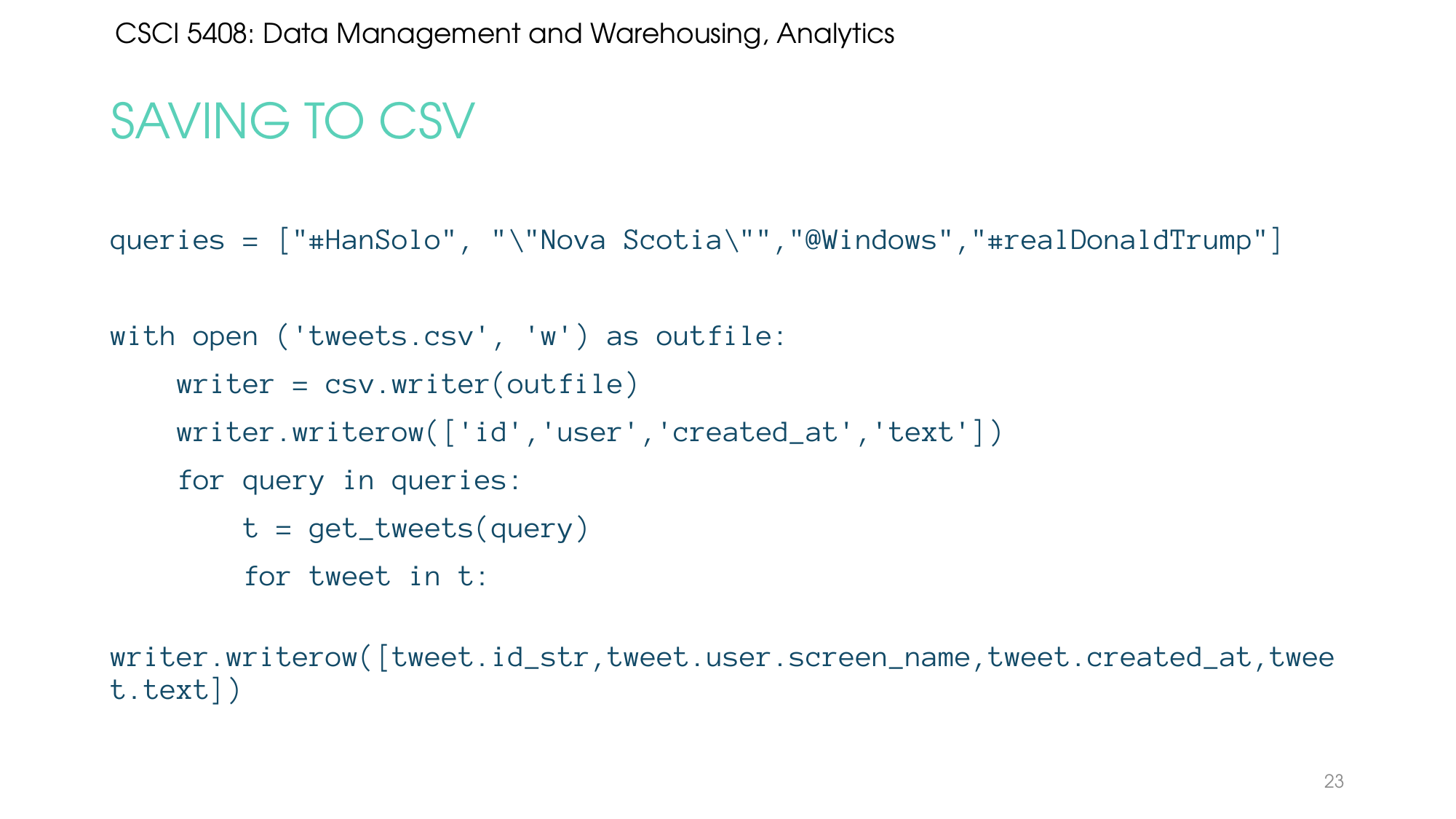

# Saving to CSV
queries = ["#HanSolo", "\"Nova Scotia\"","@Windows","#realDonaldTrump"]

with open ('tweets.csv', 'w') as outfile:
    writer = csv.writer(outfile)
    writer.writerow(['id','user','created_at','text'])
    for query in queries:
        t = get_tweets(query)
        for tweet in t:
            writer.writerow([tweet.id_str,tweet.user.screen_name,tweet.created_at,tweet.text])
23